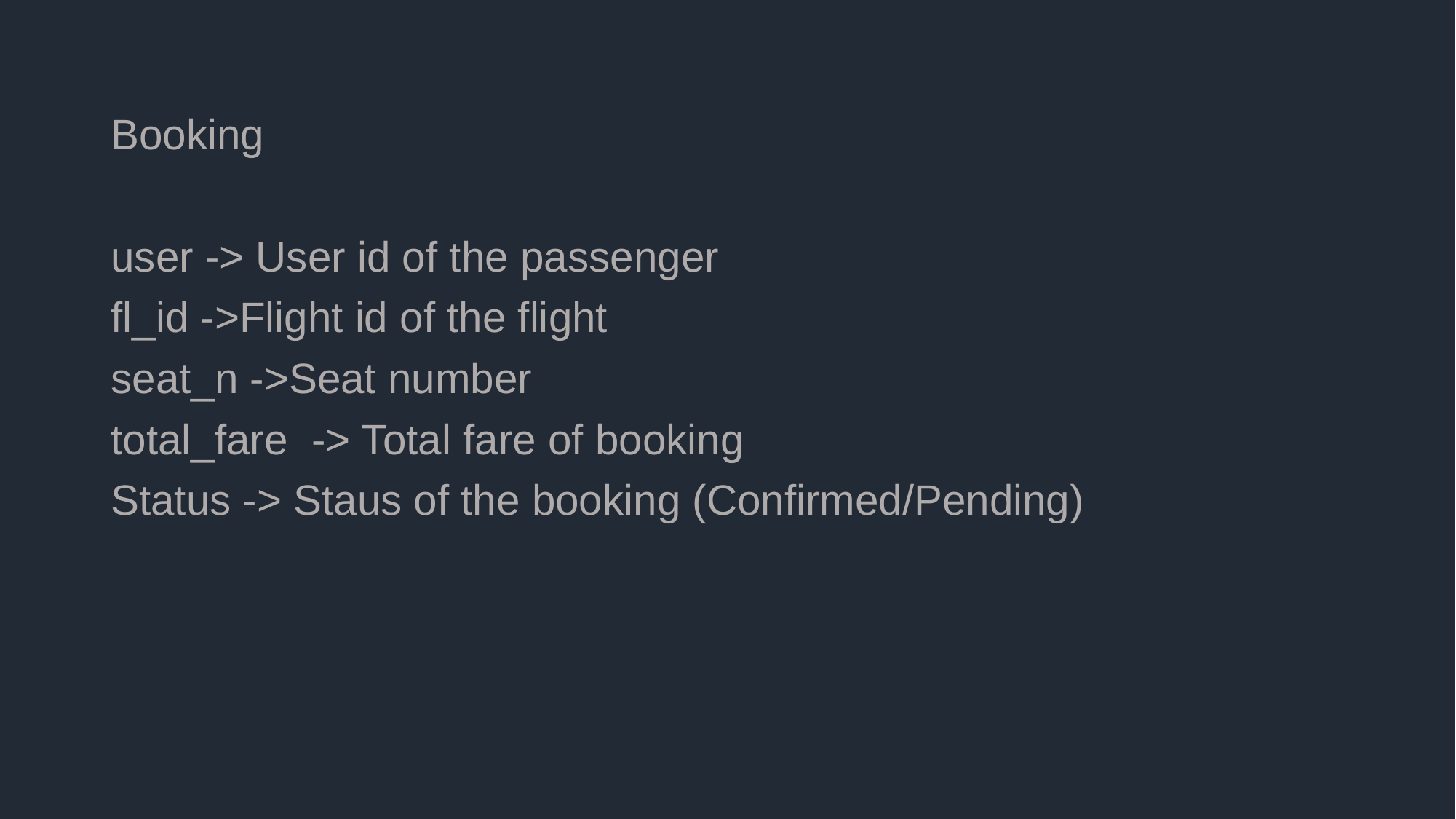

Booking

user -> User id of the passenger
fl_id ->Flight id of the flight
seat_n ->Seat number
total_fare  -> Total fare of booking
Status -> Staus of the booking (Confirmed/Pending)